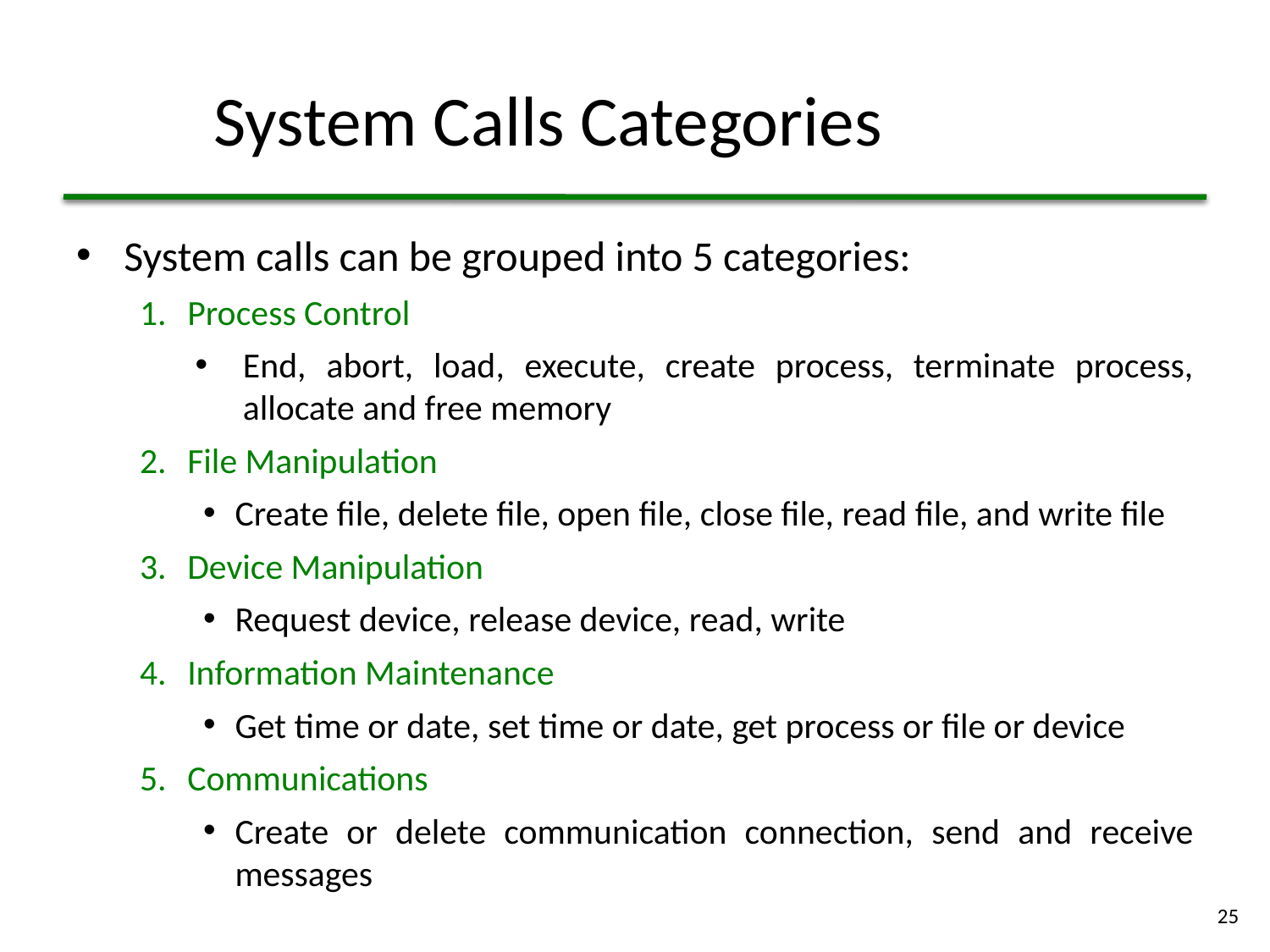

# System Calls Categories
System calls can be grouped into 5 categories:
Process Control
End, abort, load, execute, create process, terminate process, allocate and free memory
File Manipulation
Create file, delete file, open file, close file, read file, and write file
Device Manipulation
Request device, release device, read, write
Information Maintenance
Get time or date, set time or date, get process or file or device
Communications
Create or delete communication connection, send and receive messages
25